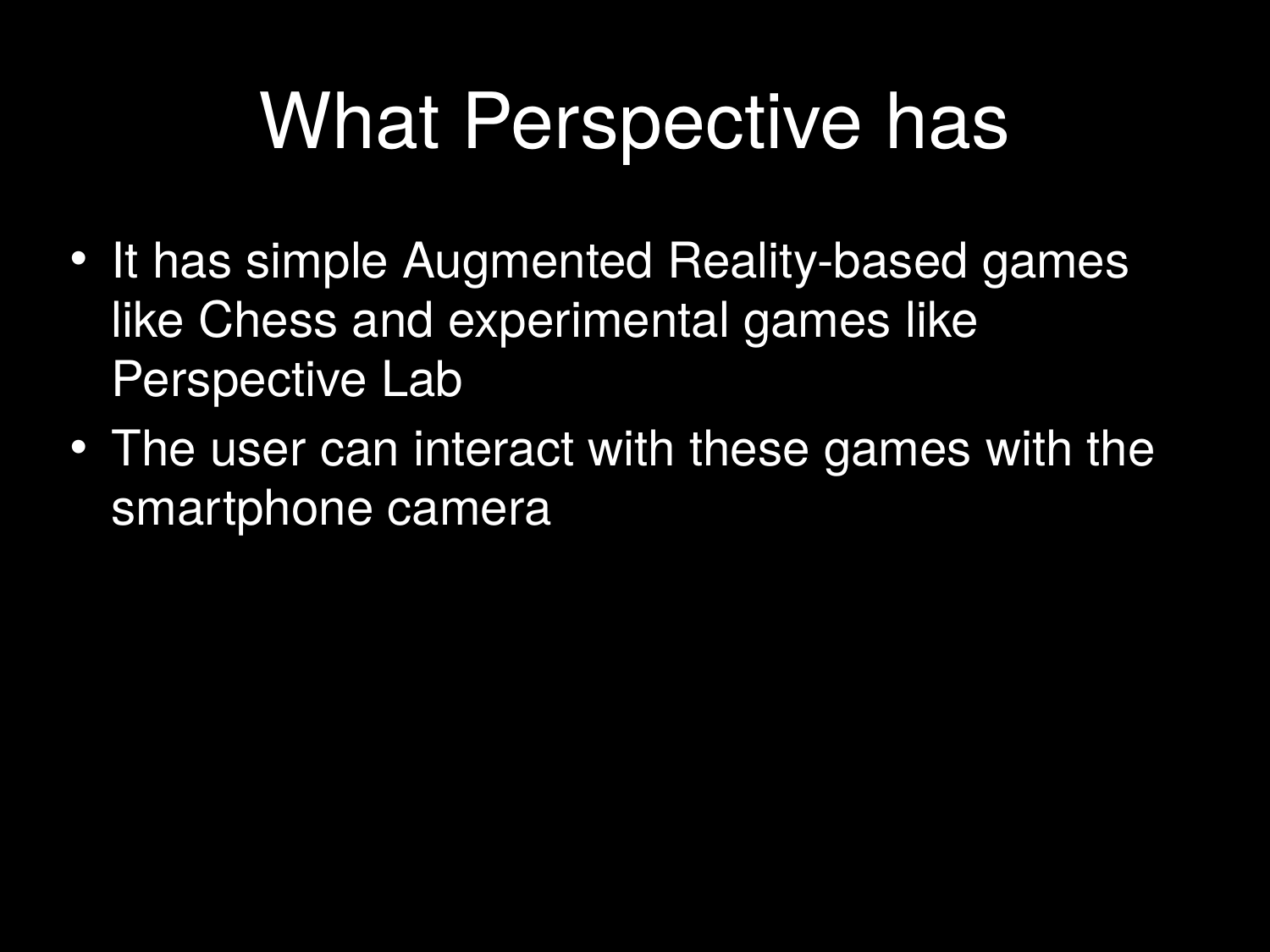

# What Perspective has
It has simple Augmented Reality-based games like Chess and experimental games like Perspective Lab
The user can interact with these games with the smartphone camera